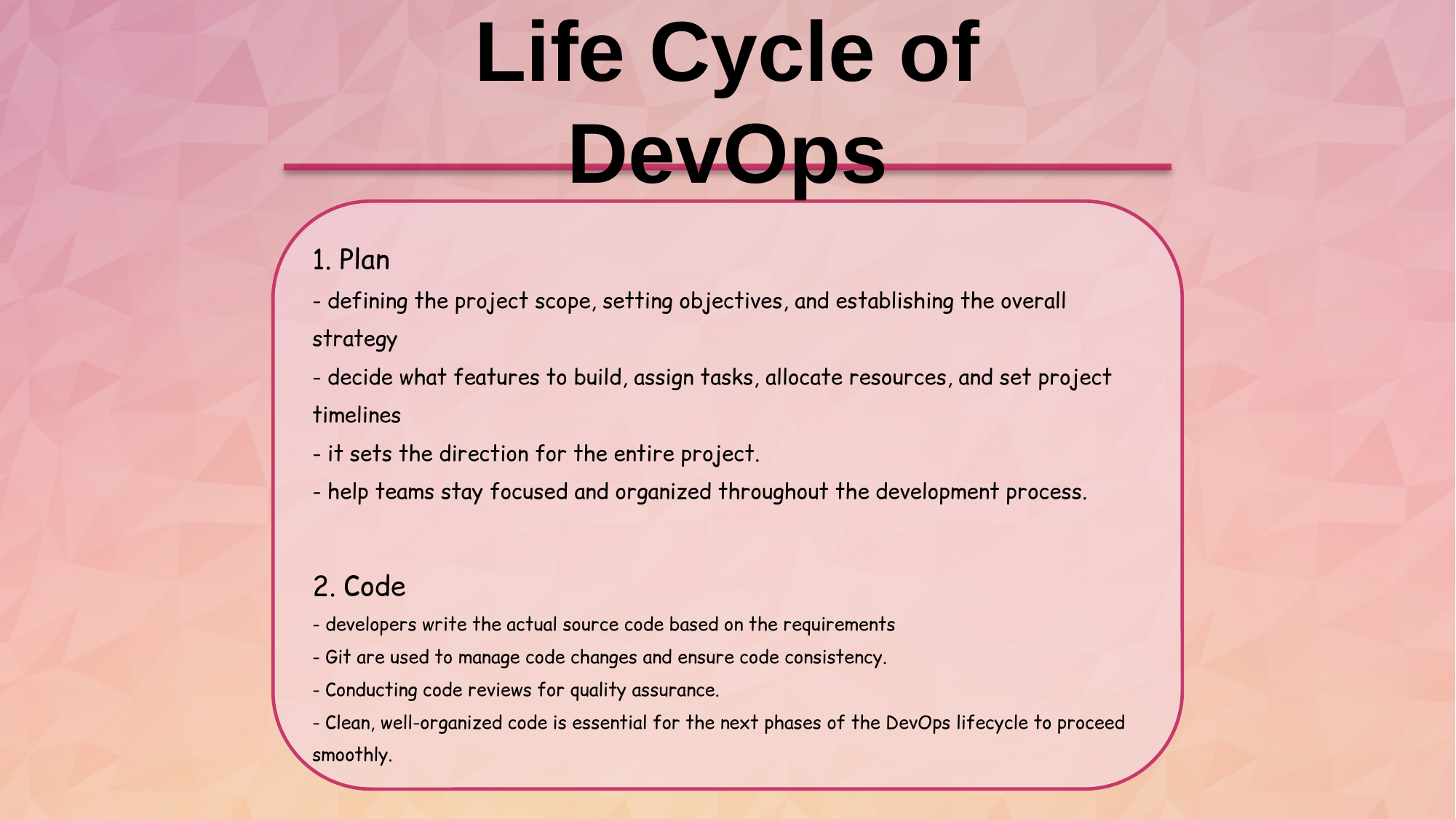

CONTENT
Life Cycle of DevOps
1. Plan
- defining the project scope, setting objectives, and establishing the overall strategy
- decide what features to build, assign tasks, allocate resources, and set project timelines
- it sets the direction for the entire project.
- help teams stay focused and organized throughout the development process.
2. Code
- developers write the actual source code based on the requirements
- Git are used to manage code changes and ensure code consistency.
- Conducting code reviews for quality assurance.
- Clean, well-organized code is essential for the next phases of the DevOps lifecycle to proceed smoothly.